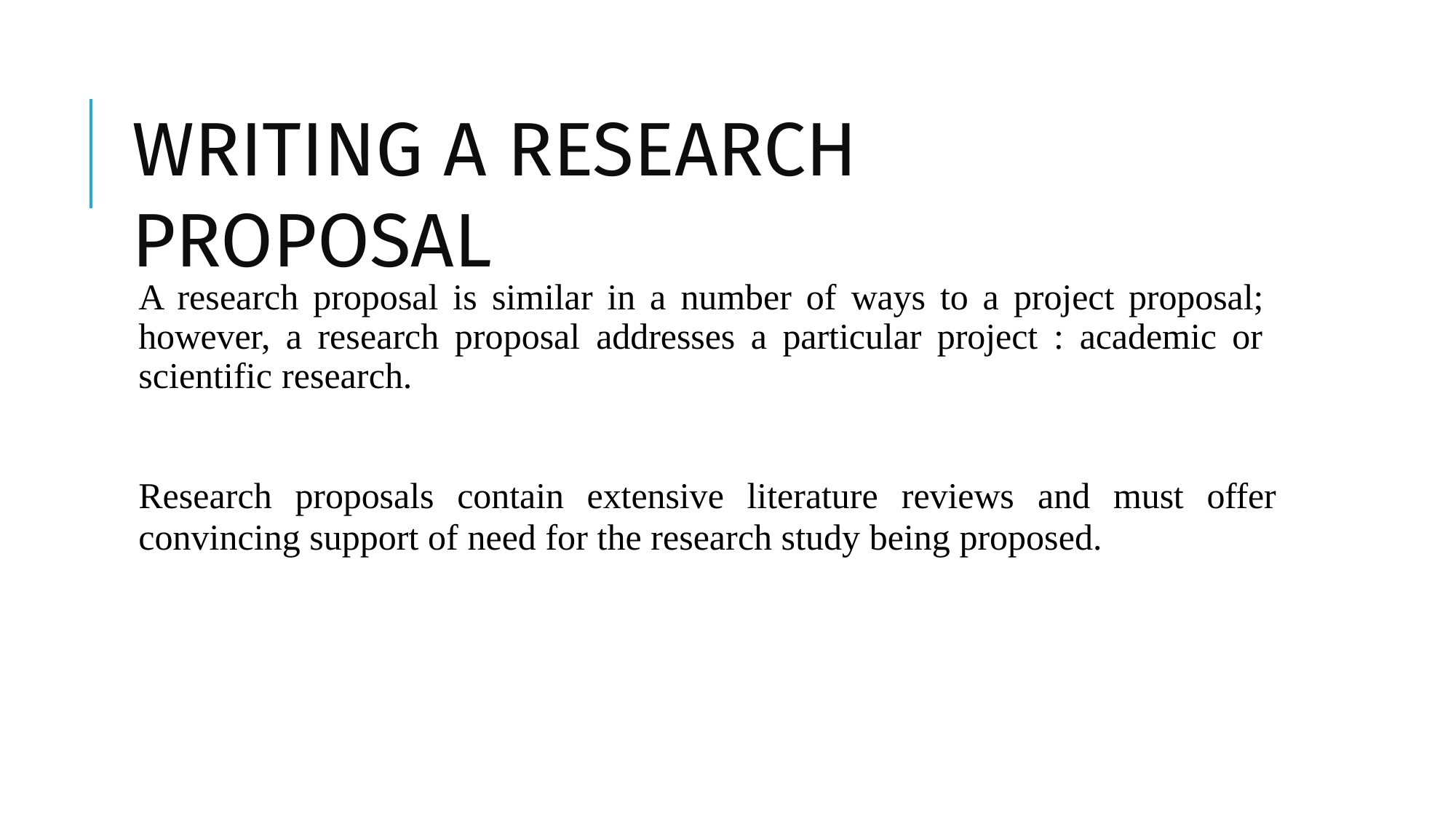

# WRITING A RESEARCH PROPOSAL
A research proposal is similar in a number of ways to a project proposal;  however, a research proposal addresses a particular project : academic or  scientific research.

Research proposals contain extensive literature reviews and must offer
convincing support of need for the research study being proposed.